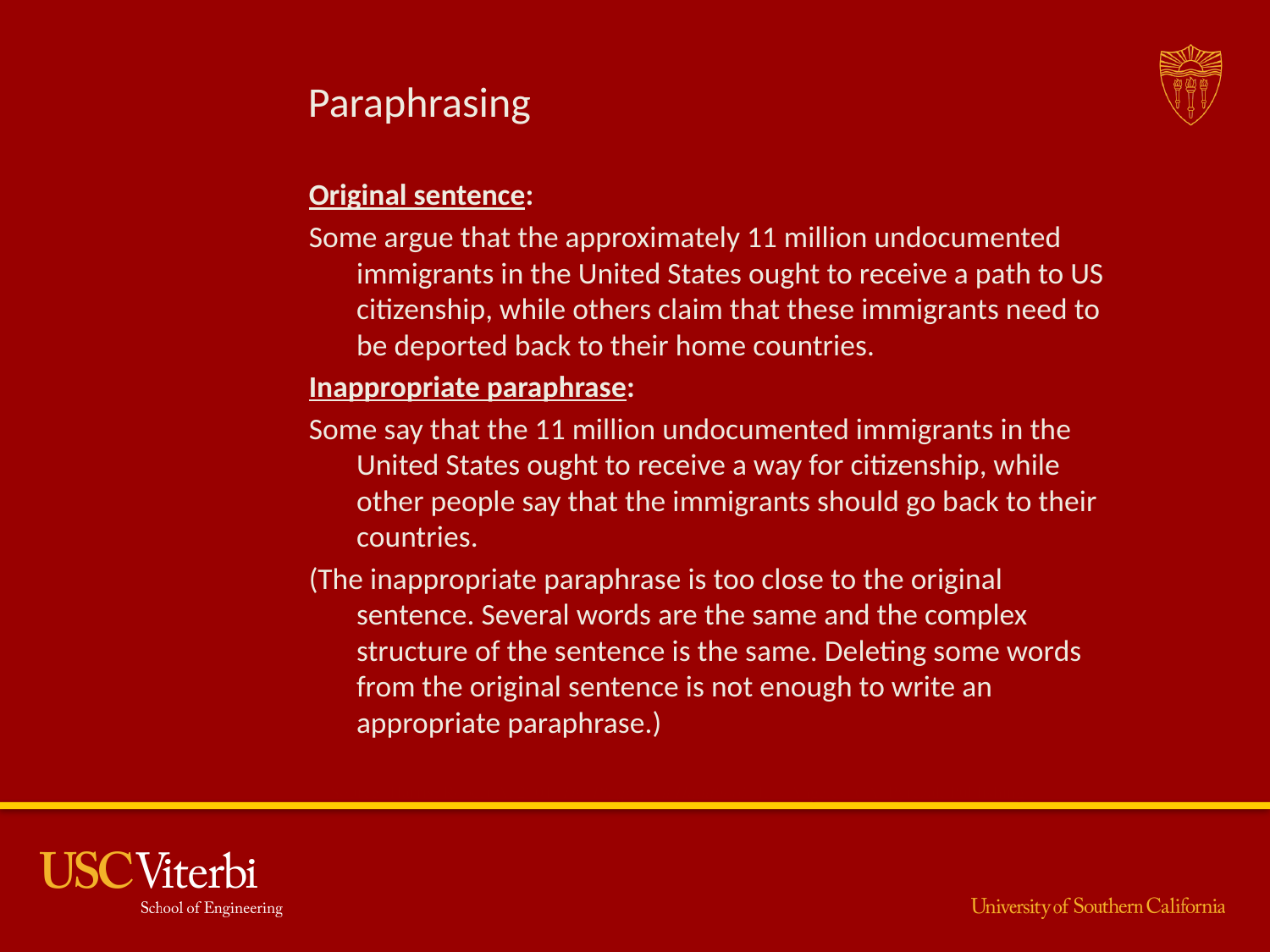

# Paraphrasing
Original sentence:
Some argue that the approximately 11 million undocumented immigrants in the United States ought to receive a path to US citizenship, while others claim that these immigrants need to be deported back to their home countries.
Inappropriate paraphrase:
Some say that the 11 million undocumented immigrants in the United States ought to receive a way for citizenship, while other people say that the immigrants should go back to their countries.
(The inappropriate paraphrase is too close to the original sentence. Several words are the same and the complex structure of the sentence is the same. Deleting some words from the original sentence is not enough to write an appropriate paraphrase.)

Source: Harris, Robert A. 2001. The Plagiarism Handbook. Los Angeles, CA: Pyrczak Publishing.